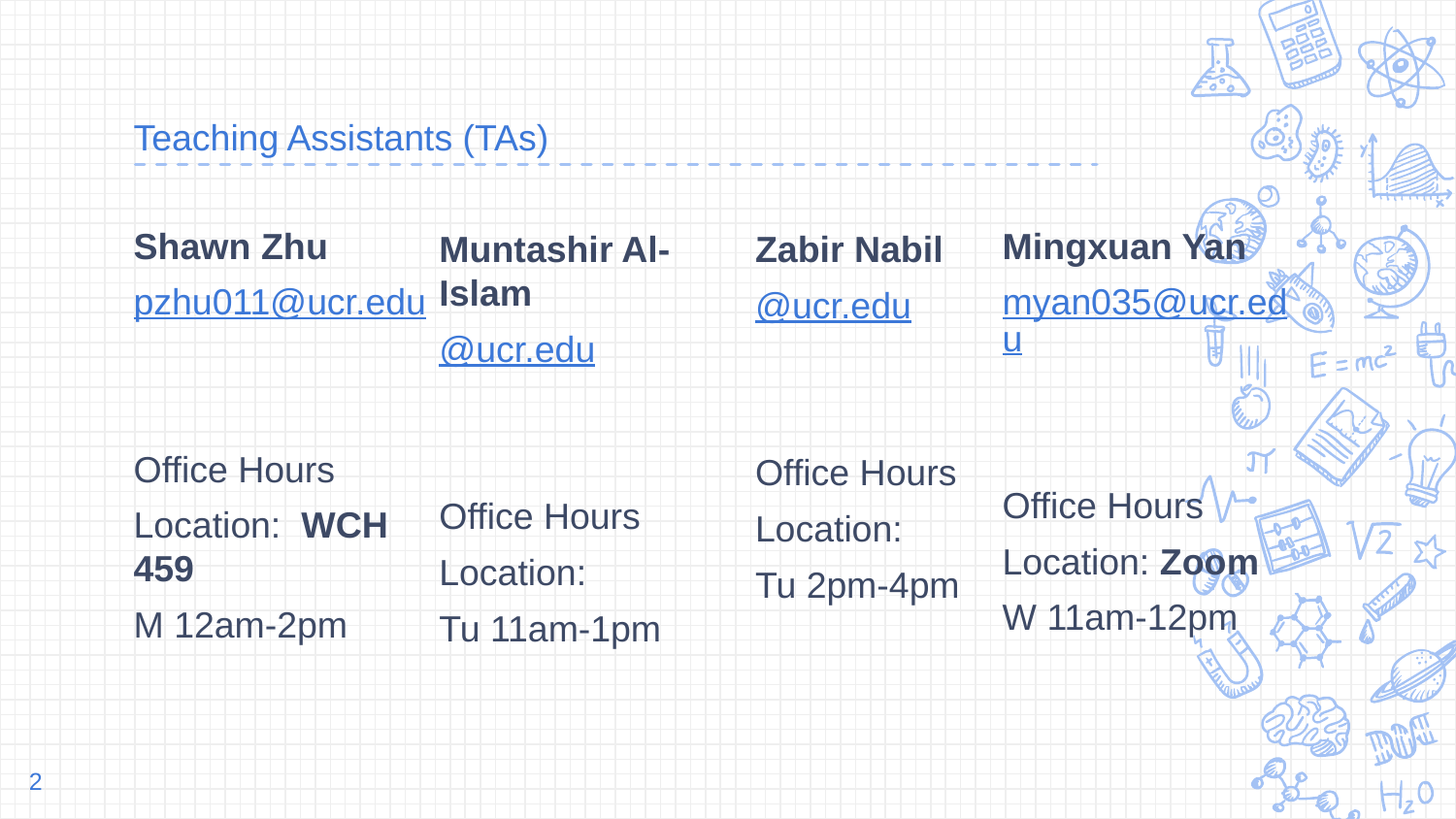

# Teaching Assistants (TAs)
Shawn Zhu
pzhu011@ucr.edu

Office Hours
Location:  WCH 459
M 12am-2pm
Mingxuan Yan
myan035@ucr.edu

Office Hours
Location: Zoom
W 11am-12pm

Muntashir Al-Islam
@ucr.edu

Office Hours
Location:
Tu 11am-1pm

Zabir Nabil
@ucr.edu

Office Hours
Location:
Tu 2pm-4pm

2